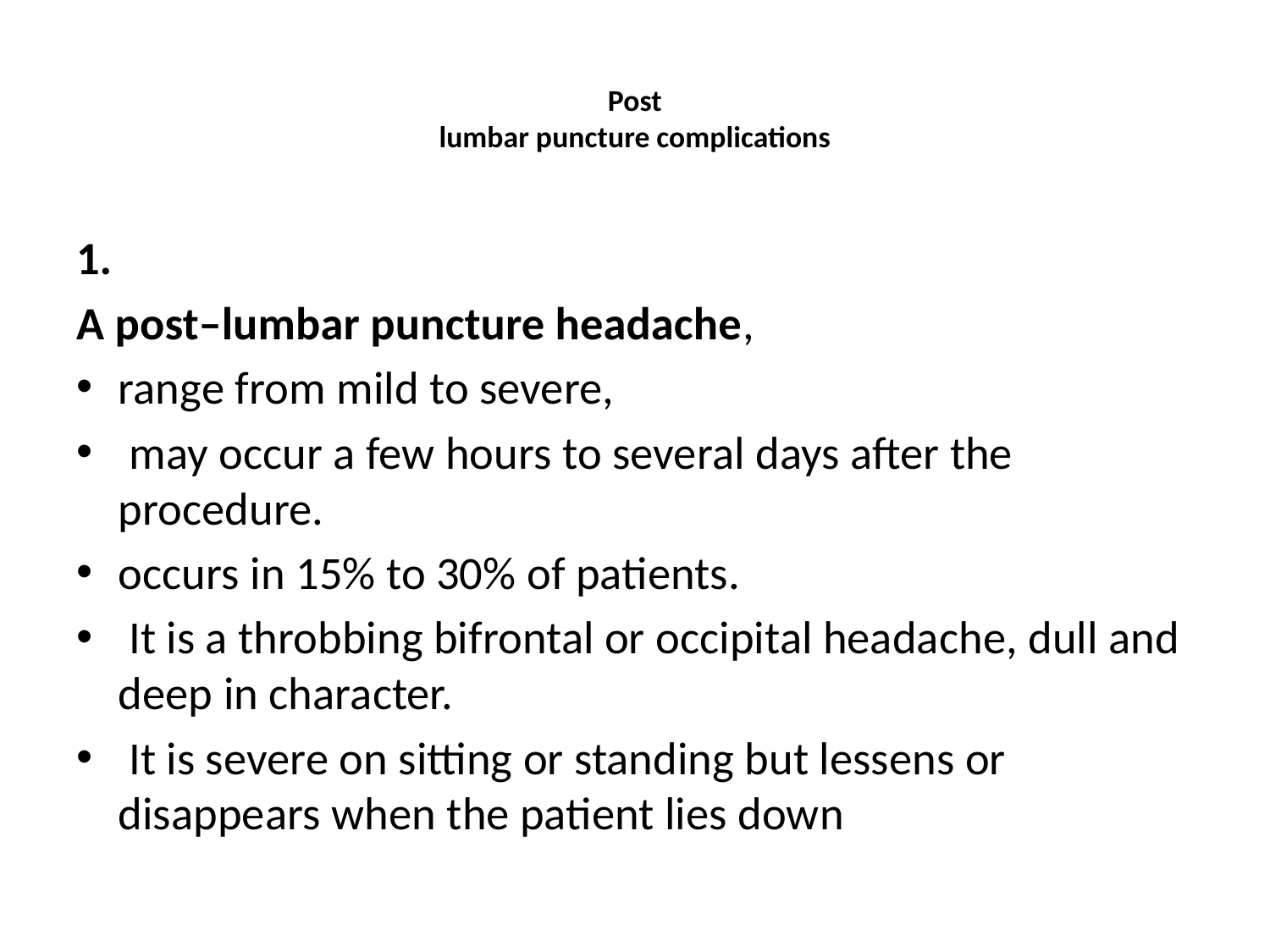

# Post lumbar puncture complications
1.
A post–lumbar puncture headache,
range from mild to severe,
 may occur a few hours to several days after the procedure.
occurs in 15% to 30% of patients.
 It is a throbbing bifrontal or occipital headache, dull and deep in character.
 It is severe on sitting or standing but lessens or disappears when the patient lies down